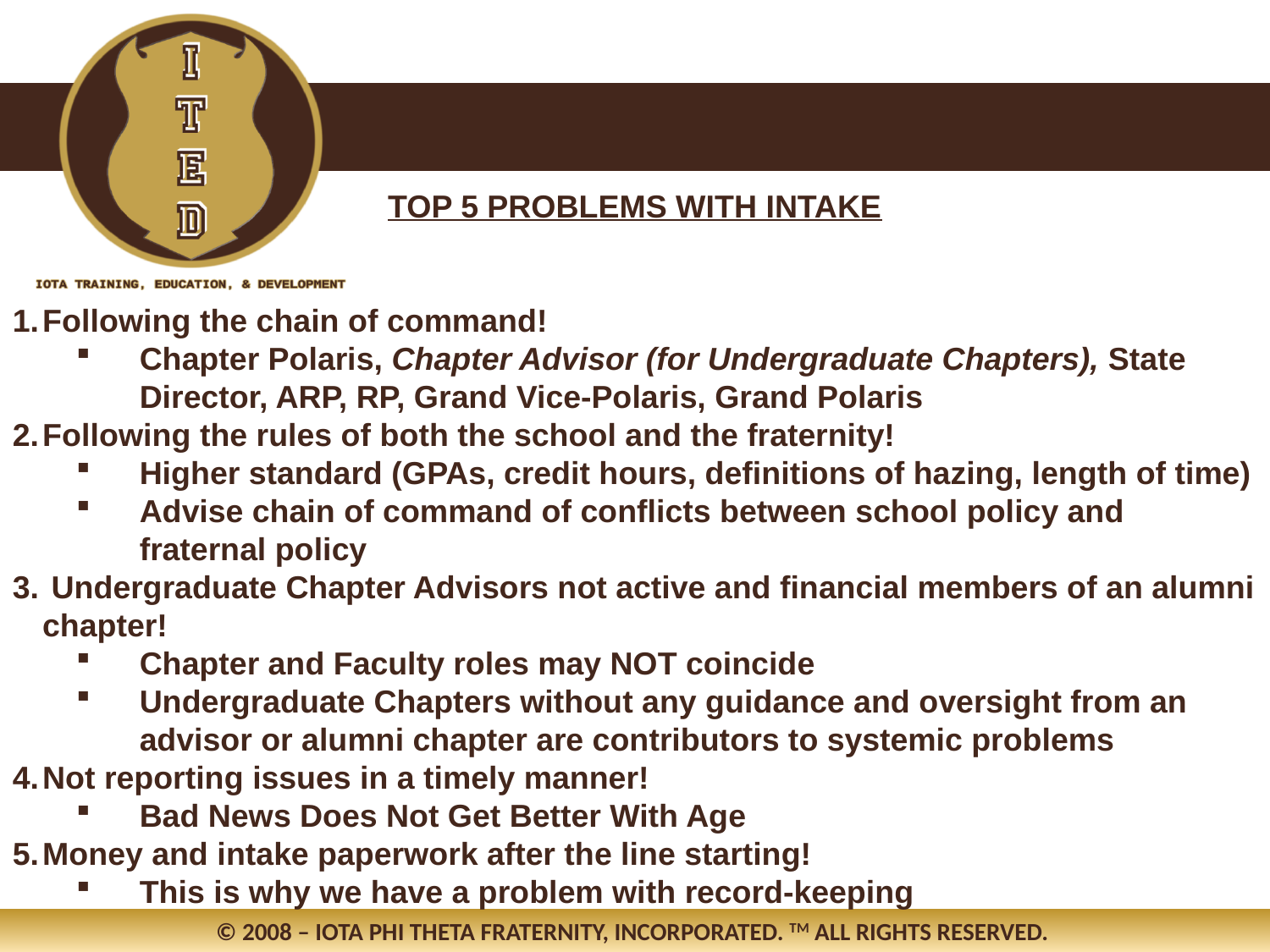

TOP 5 PROBLEMS WITH INTAKE

Following the chain of command!
Chapter Polaris, Chapter Advisor (for Undergraduate Chapters), State Director, ARP, RP, Grand Vice-Polaris, Grand Polaris
Following the rules of both the school and the fraternity!
Higher standard (GPAs, credit hours, definitions of hazing, length of time)
Advise chain of command of conflicts between school policy and fraternal policy
 Undergraduate Chapter Advisors not active and financial members of an alumni chapter!
Chapter and Faculty roles may NOT coincide
Undergraduate Chapters without any guidance and oversight from an advisor or alumni chapter are contributors to systemic problems
Not reporting issues in a timely manner!
Bad News Does Not Get Better With Age
Money and intake paperwork after the line starting!
This is why we have a problem with record-keeping